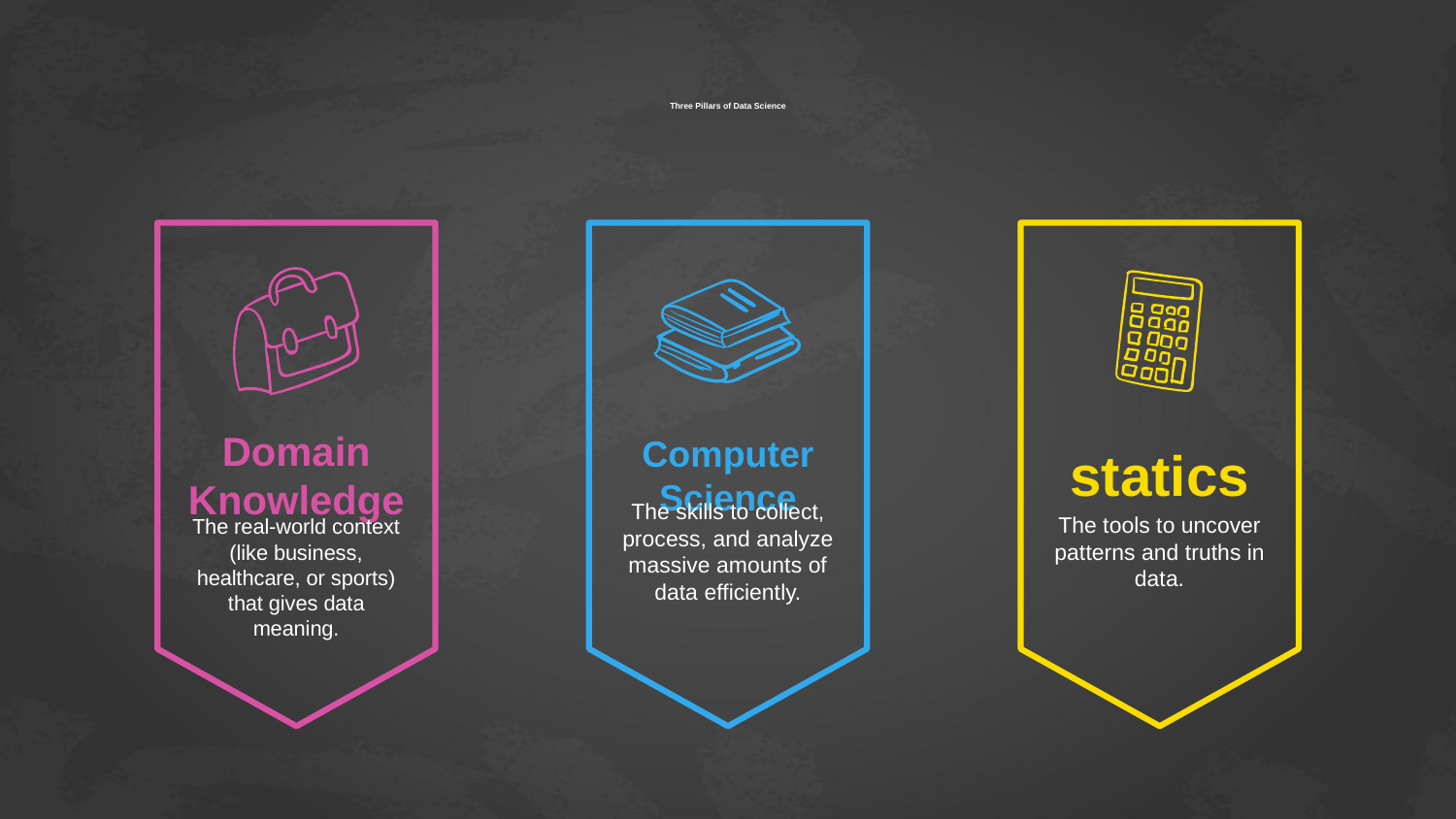

# Three Pillars of Data Science

Domain Knowledge
Computer Science
statics
The skills to collect, process, and analyze massive amounts of data efficiently.

The tools to uncover patterns and truths in data.

The real-world context (like business, healthcare, or sports) that gives data meaning.